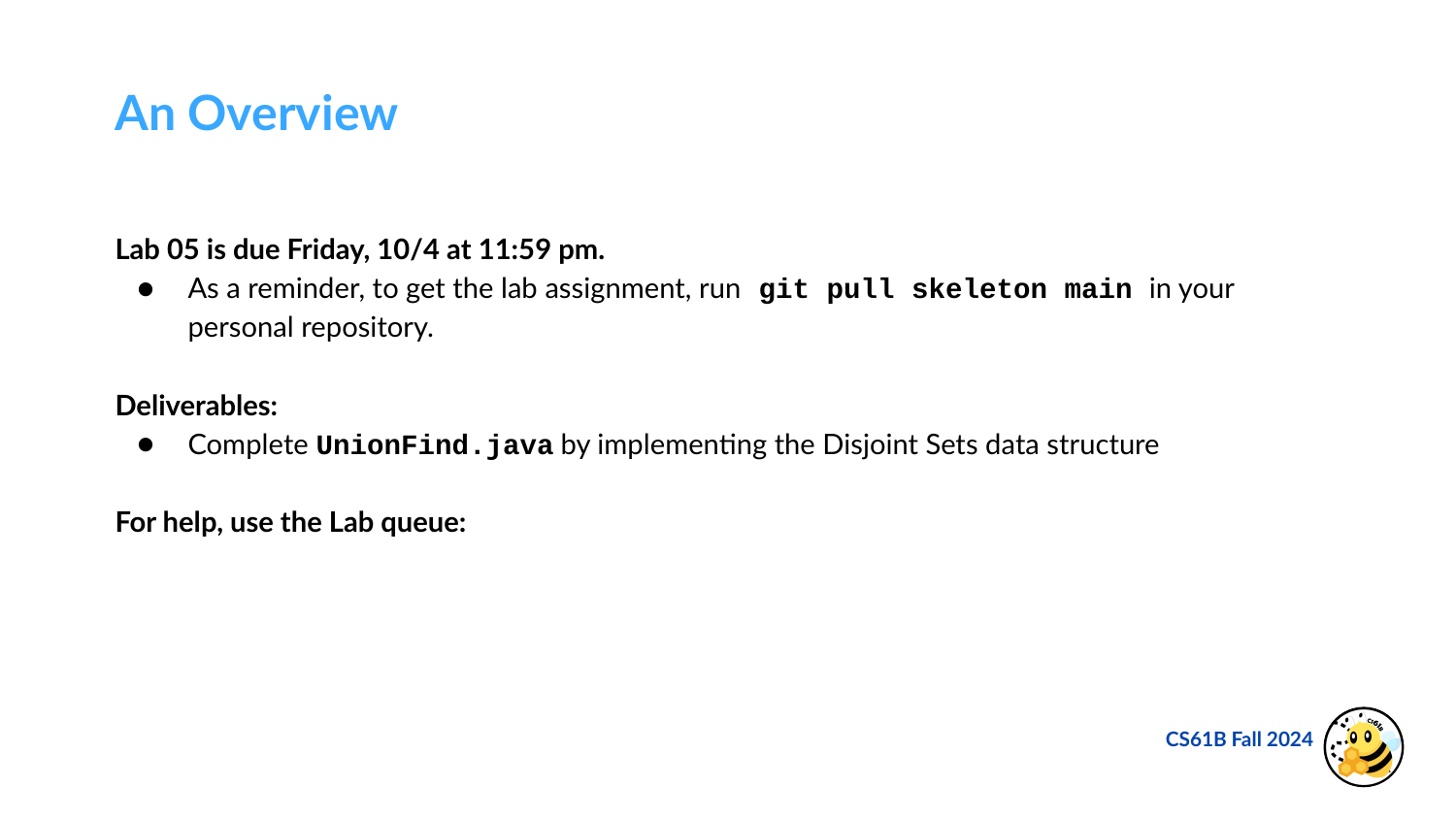

An Overview
Lab 05 is due Friday, 10/4 at 11:59 pm.
As a reminder, to get the lab assignment, run git pull skeleton main in your personal repository.

Deliverables:
Complete UnionFind.java by implementing the Disjoint Sets data structure

For help, use the Lab queue: